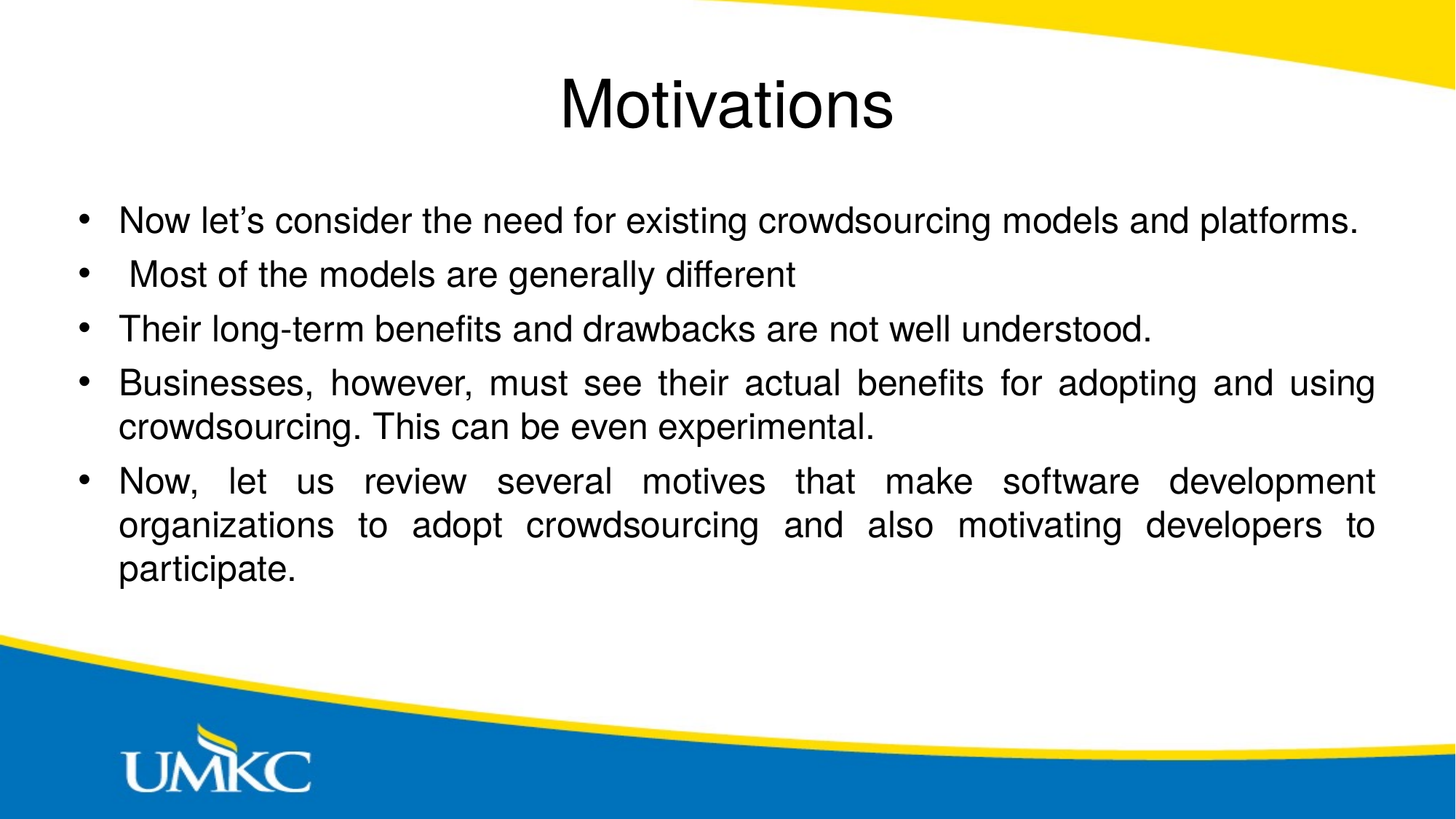

# Motivations
Now let’s consider the need for existing crowdsourcing models and platforms.
 Most of the models are generally different
Their long-term benefits and drawbacks are not well understood.
Businesses, however, must see their actual benefits for adopting and using crowdsourcing. This can be even experimental.
Now, let us review several motives that make software development organizations to adopt crowdsourcing and also motivating developers to participate.